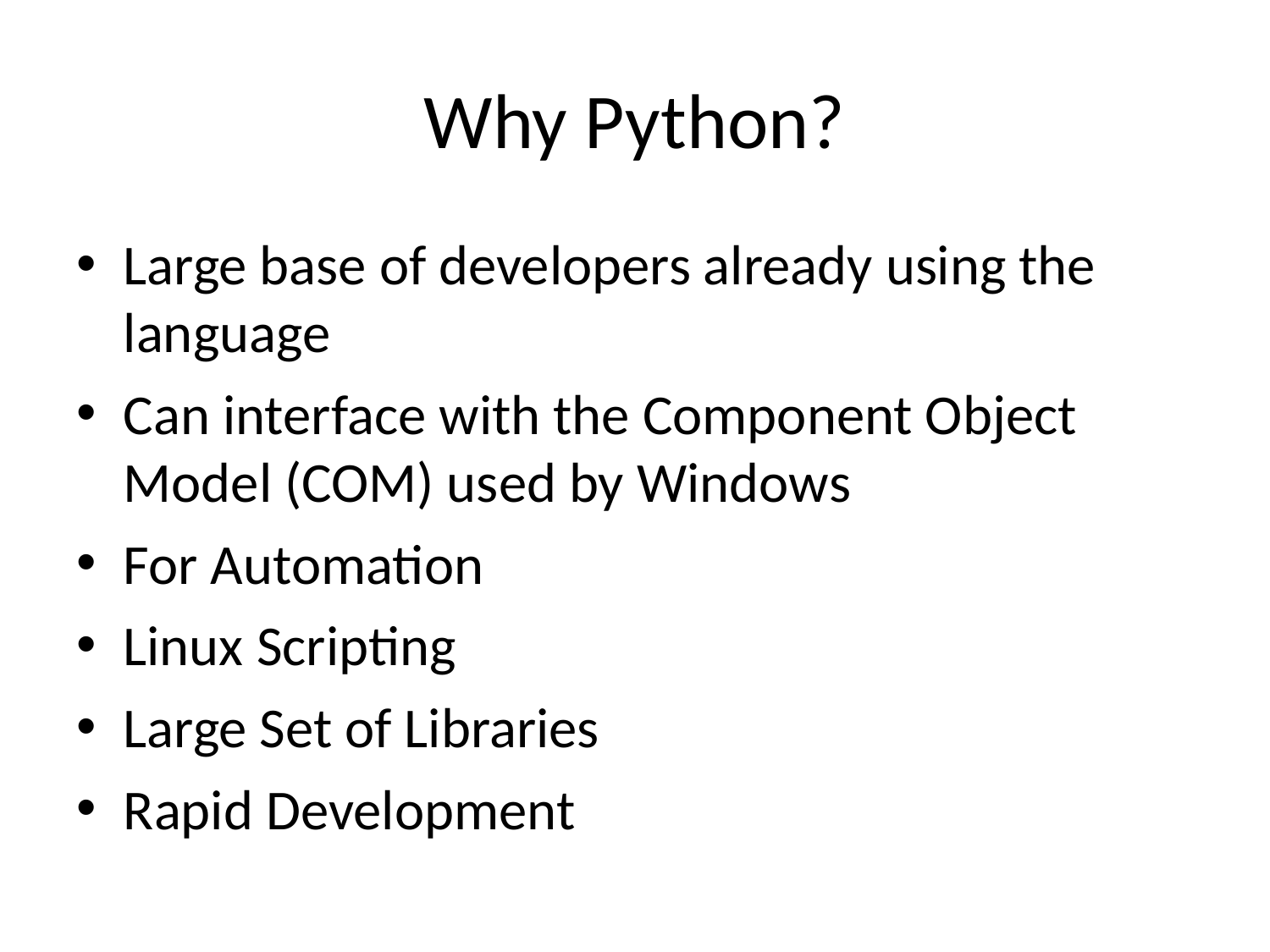

Why Python?
Large base of developers already using the language
Can interface with the Component Object Model (COM) used by Windows
For Automation
Linux Scripting
Large Set of Libraries
Rapid Development